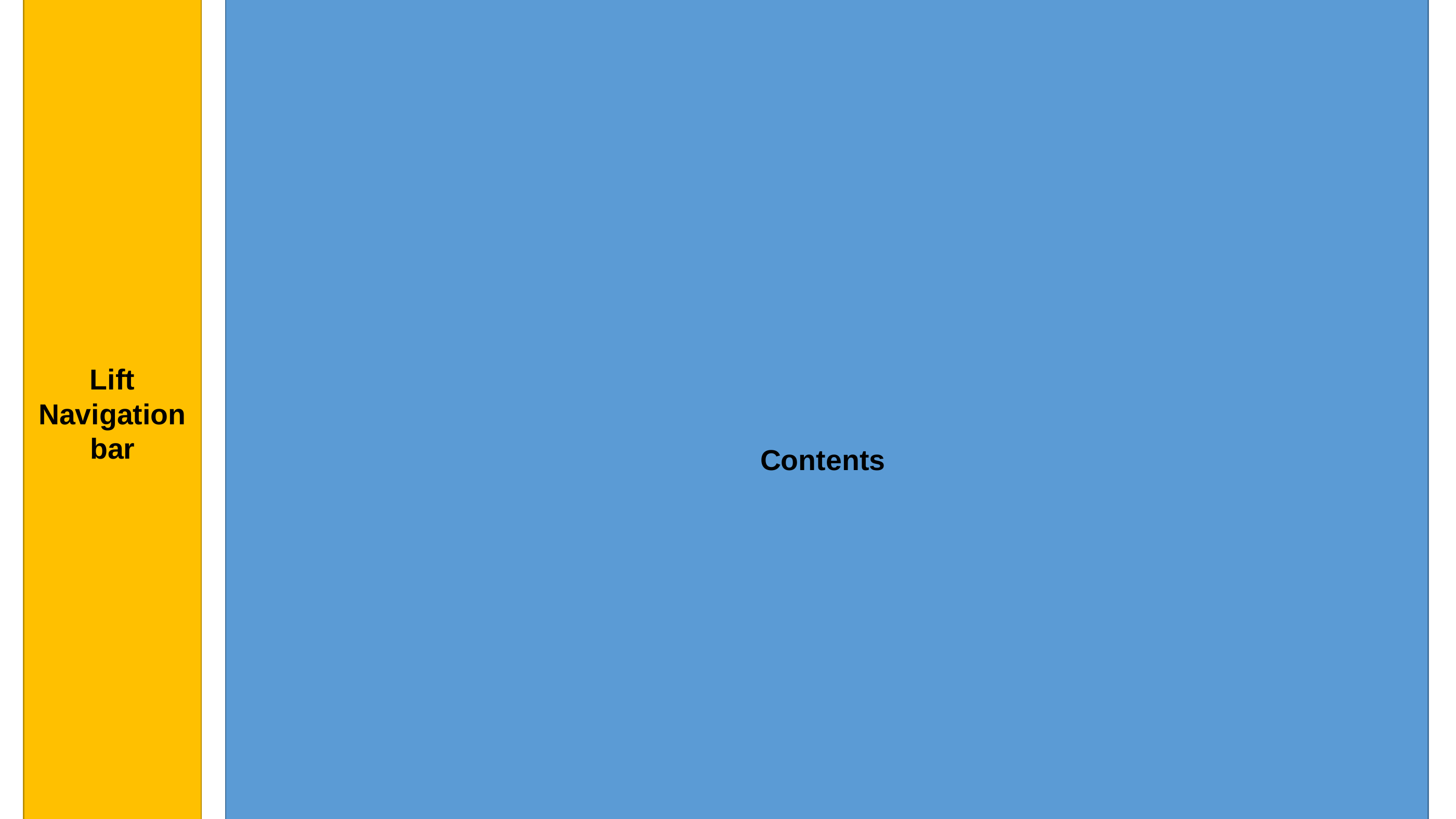

Lift
Navigation
bar
Top Navigation Bar
Contents